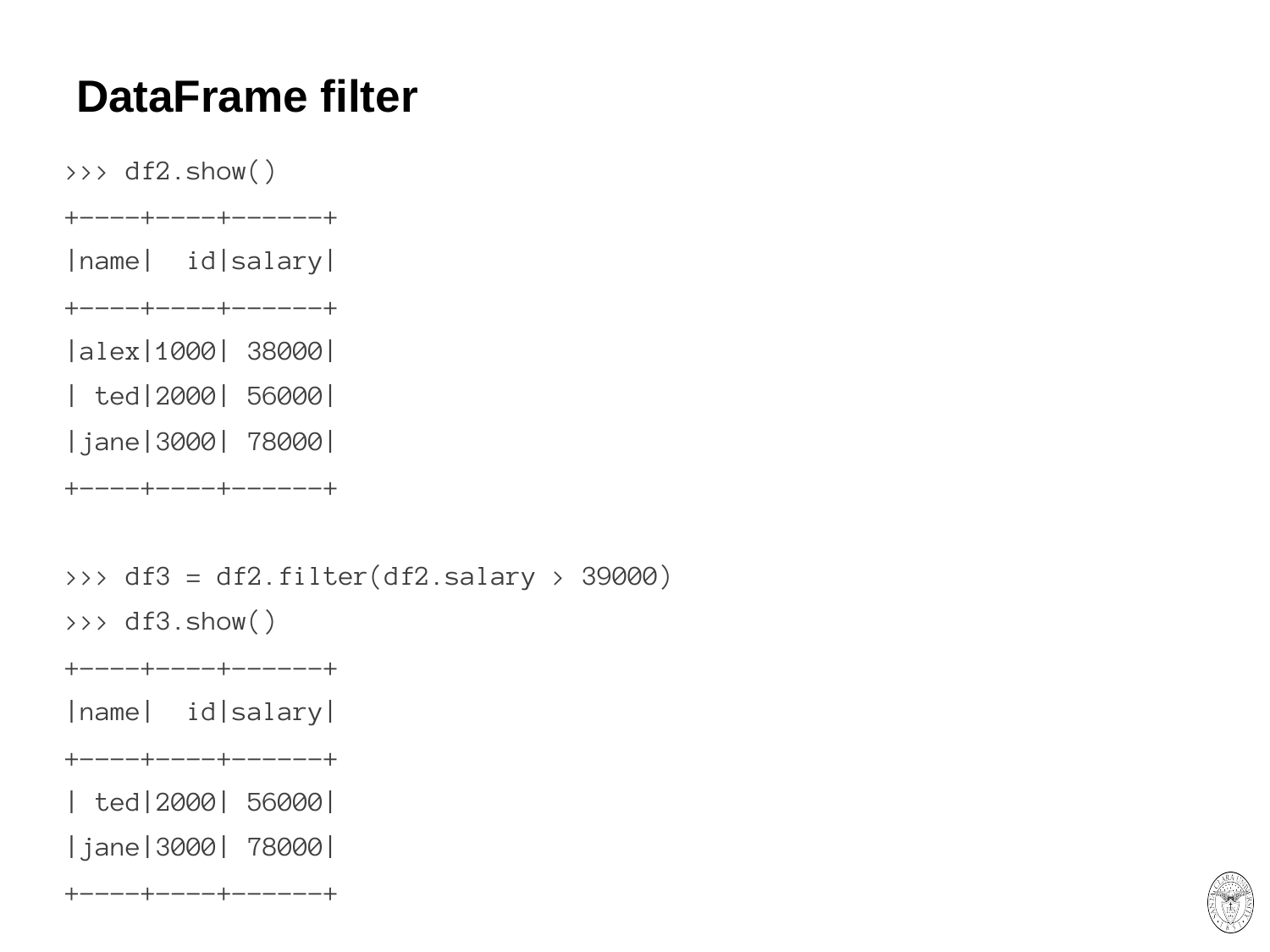

# DataFrame filter
>>> df2.show()
+----+----+------+
|name|  id|salary|
+----+----+------+
|alex|1000| 38000|
| ted|2000| 56000|
|jane|3000| 78000|
+----+----+------+

>>> df3 = df2.filter(df2.salary > 39000)
>>> df3.show()
+----+----+------+
|name|  id|salary|
+----+----+------+
| ted|2000| 56000|
|jane|3000| 78000|
+----+----+------+